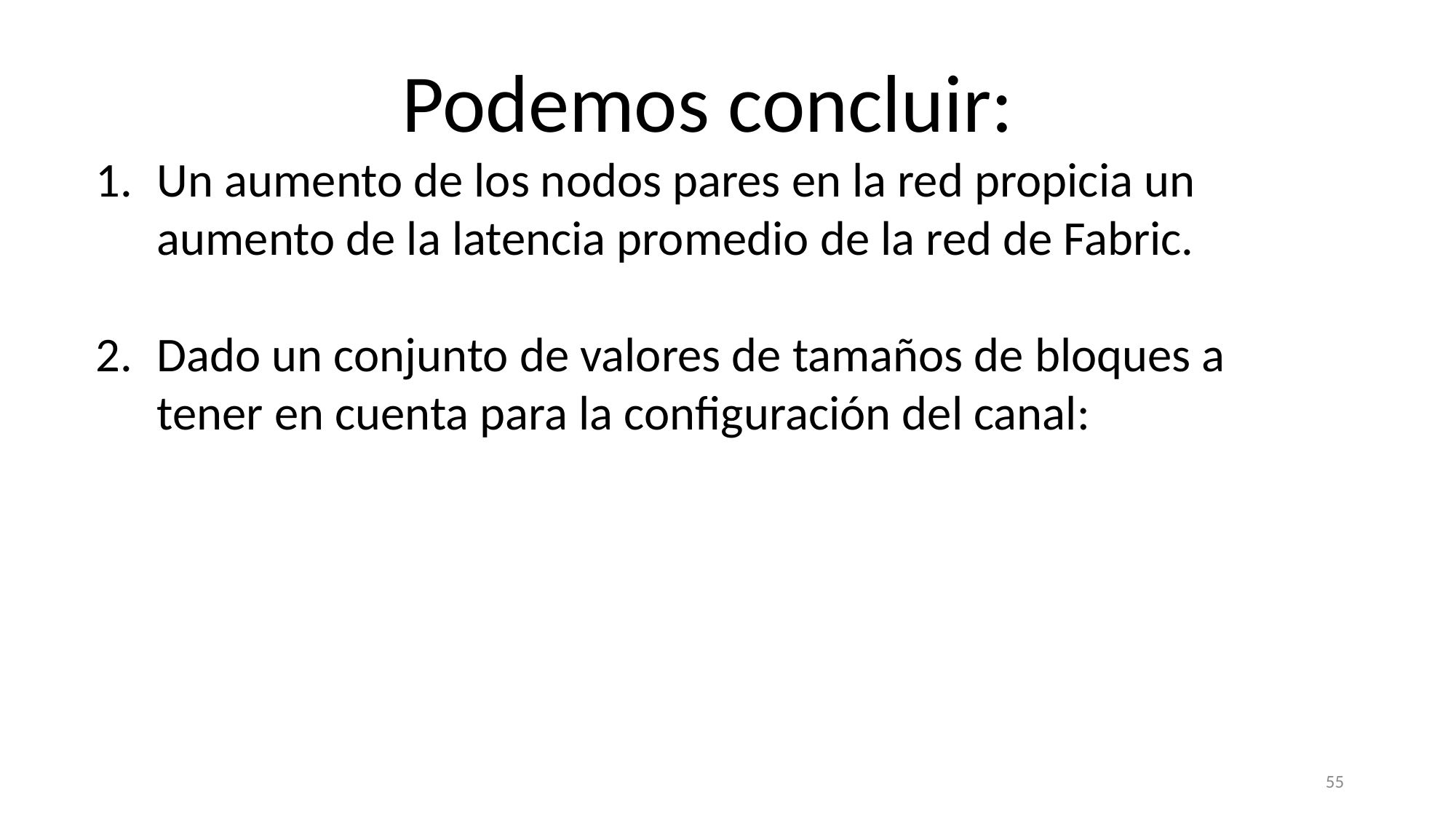

Podemos concluir:
Un aumento de los nodos pares en la red propicia un aumento de la latencia promedio de la red de Fabric.

Dado un conjunto de valores de tamaños de bloques a tener en cuenta para la configuración del canal:

55